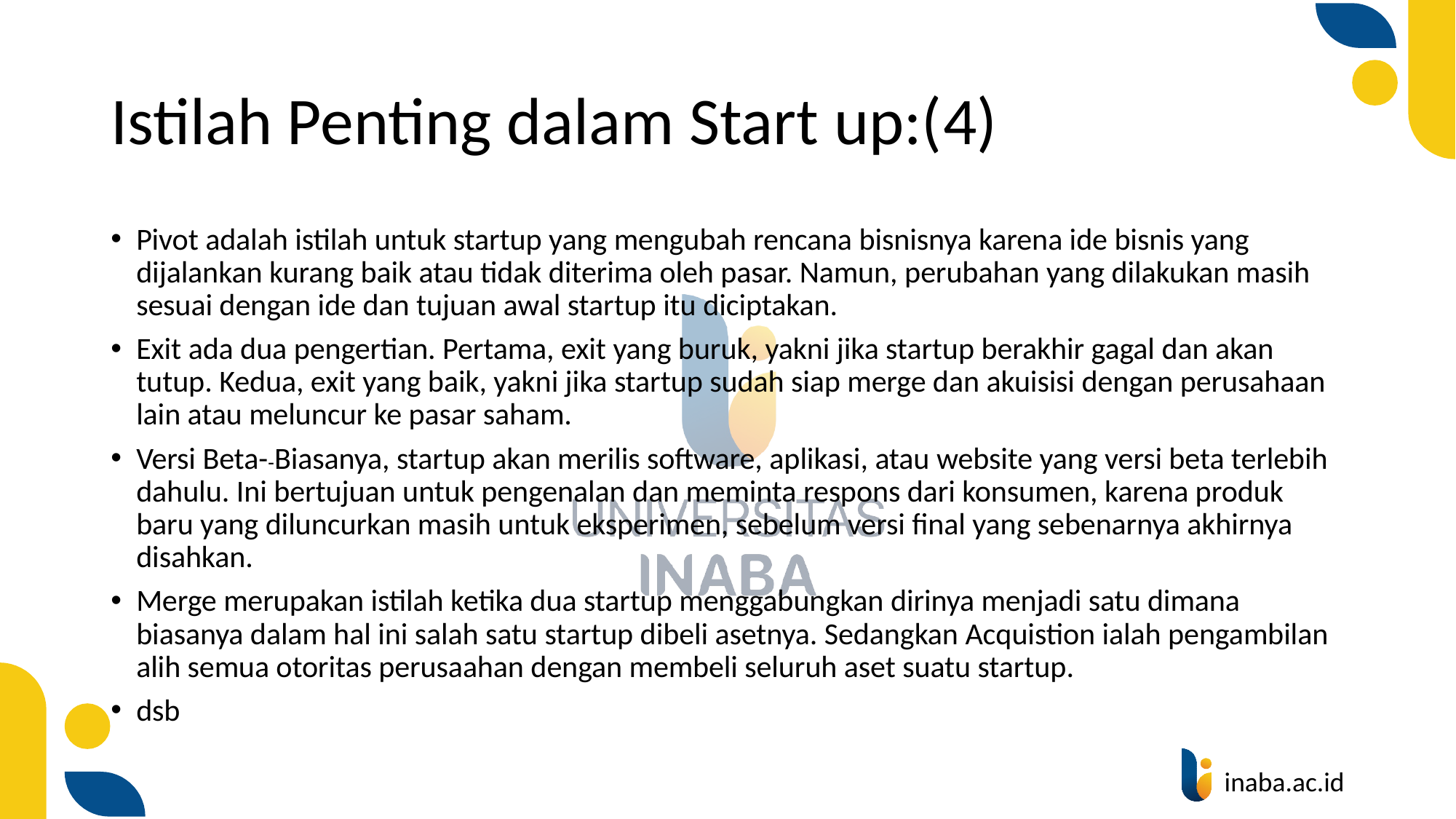

# Istilah Penting dalam Start up:(4)
Pivot adalah istilah untuk startup yang mengubah rencana bisnisnya karena ide bisnis yang dijalankan kurang baik atau tidak diterima oleh pasar. Namun, perubahan yang dilakukan masih sesuai dengan ide dan tujuan awal startup itu diciptakan.
Exit ada dua pengertian. Pertama, exit yang buruk, yakni jika startup berakhir gagal dan akan tutup. Kedua, exit yang baik, yakni jika startup sudah siap merge dan akuisisi dengan perusahaan lain atau meluncur ke pasar saham.
Versi Beta--Biasanya, startup akan merilis software, aplikasi, atau website yang versi beta terlebih dahulu. Ini bertujuan untuk pengenalan dan meminta respons dari konsumen, karena produk baru yang diluncurkan masih untuk eksperimen, sebelum versi final yang sebenarnya akhirnya disahkan.
Merge merupakan istilah ketika dua startup menggabungkan dirinya menjadi satu dimana biasanya dalam hal ini salah satu startup dibeli asetnya. Sedangkan Acquistion ialah pengambilan alih semua otoritas perusaahan dengan membeli seluruh aset suatu startup.
dsb